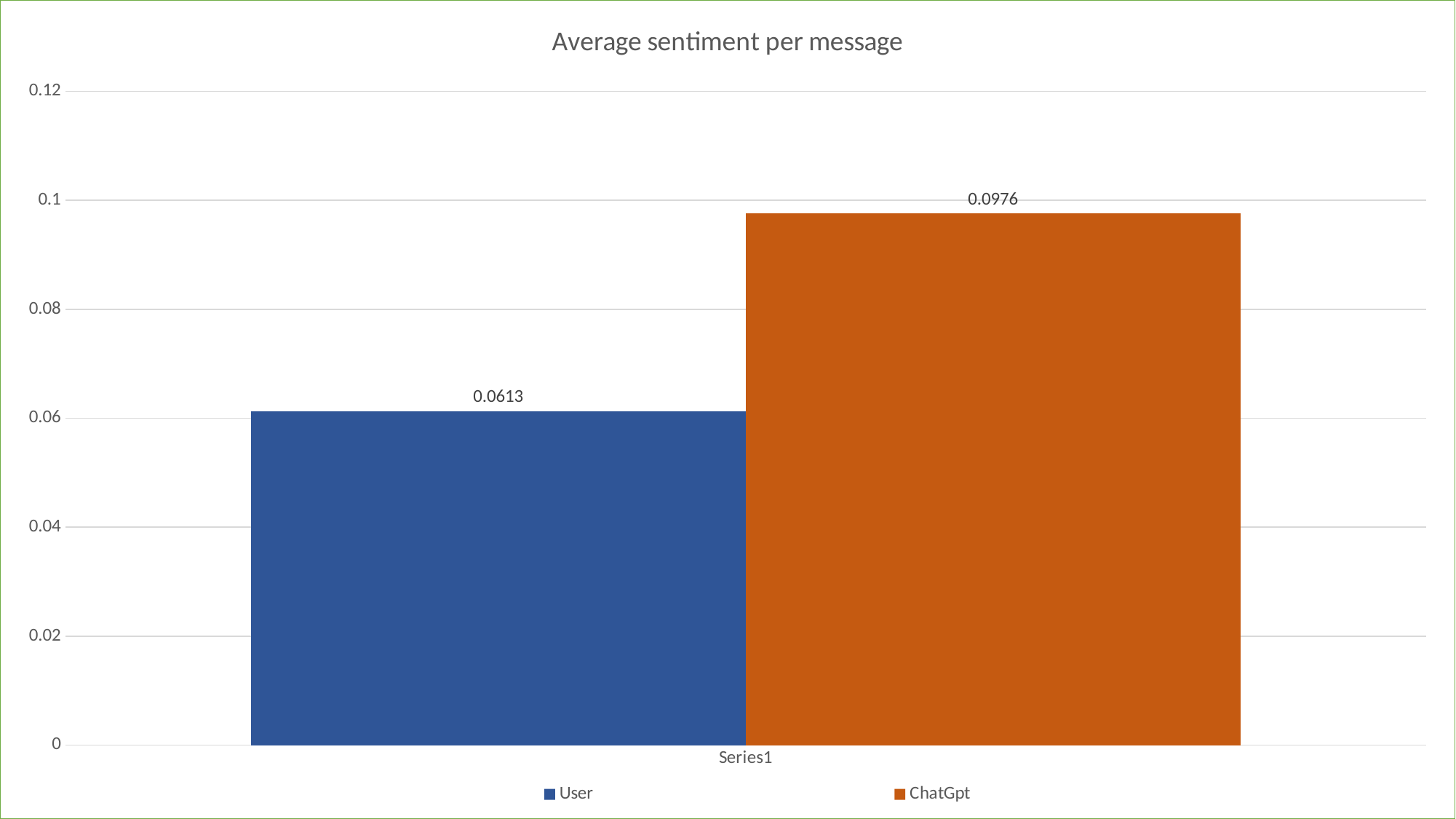

### Chart: Average sentiment per message

| Category | User | ChatGpt |
|---|---|---|
|  | 0.0613 | 0.0976 |